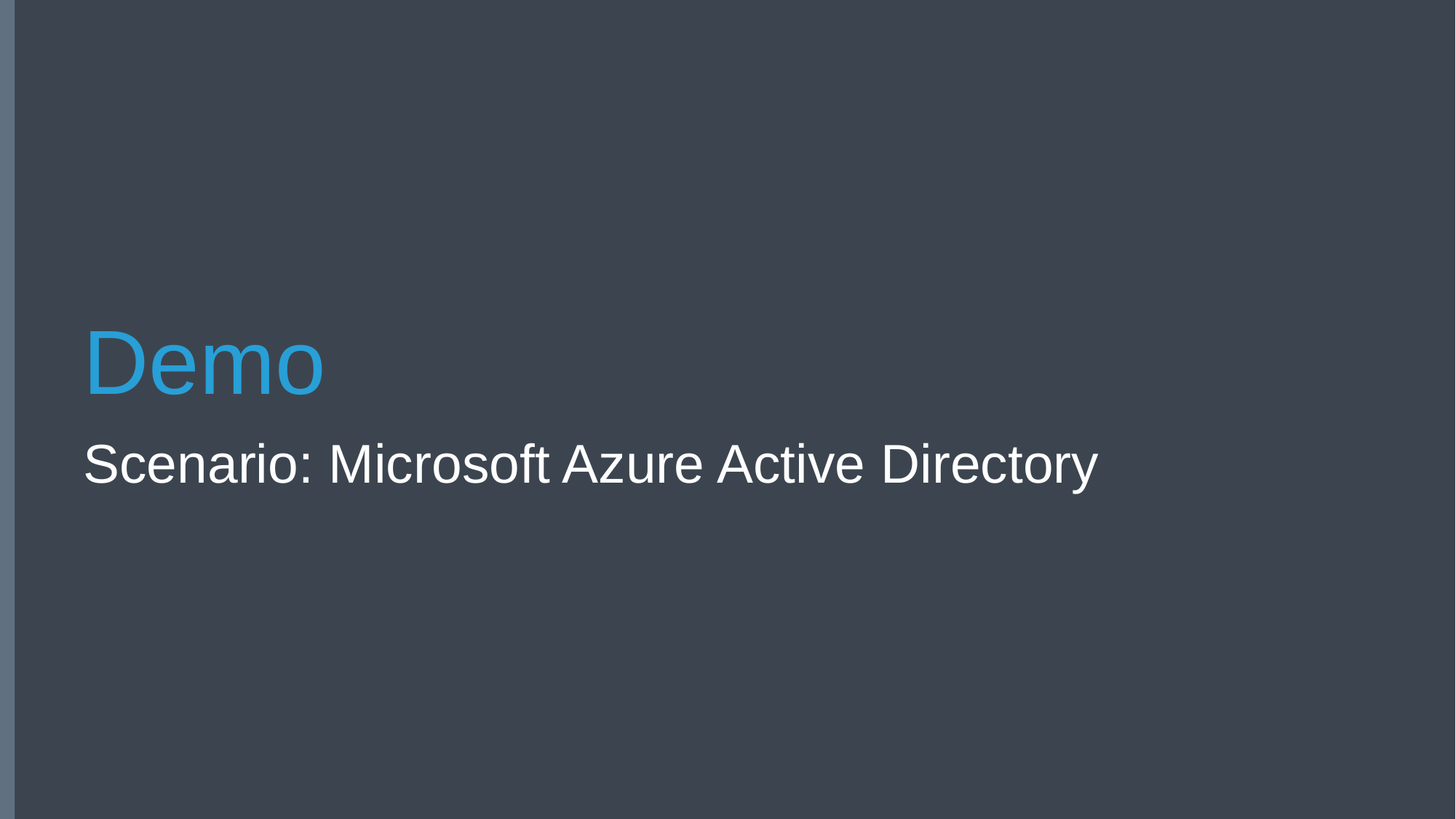

# Demo
Scenario: Microsoft Azure Active Directory